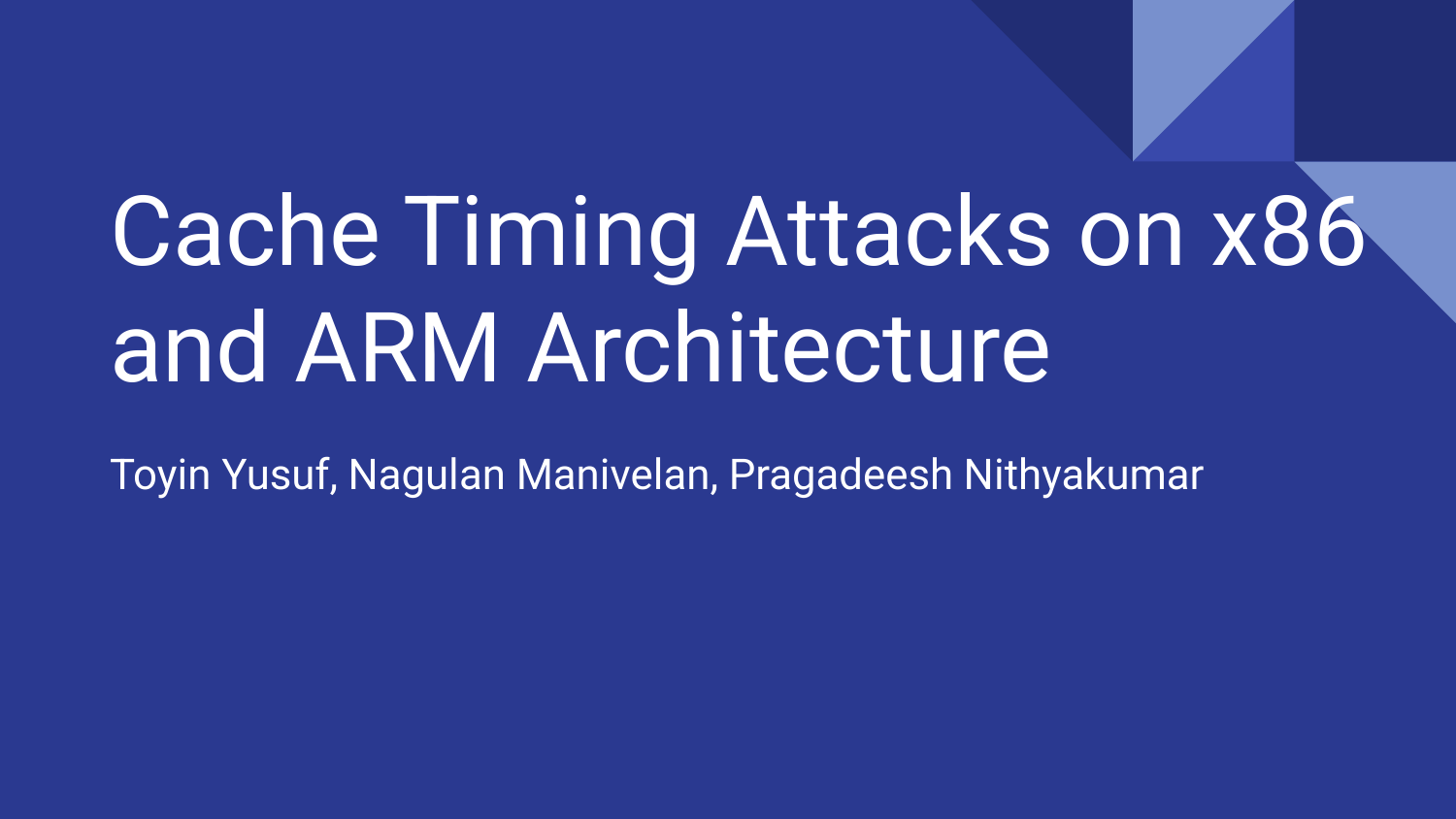

# Cache Timing Attacks on x86 and ARM Architecture
Toyin Yusuf, Nagulan Manivelan, Pragadeesh Nithyakumar